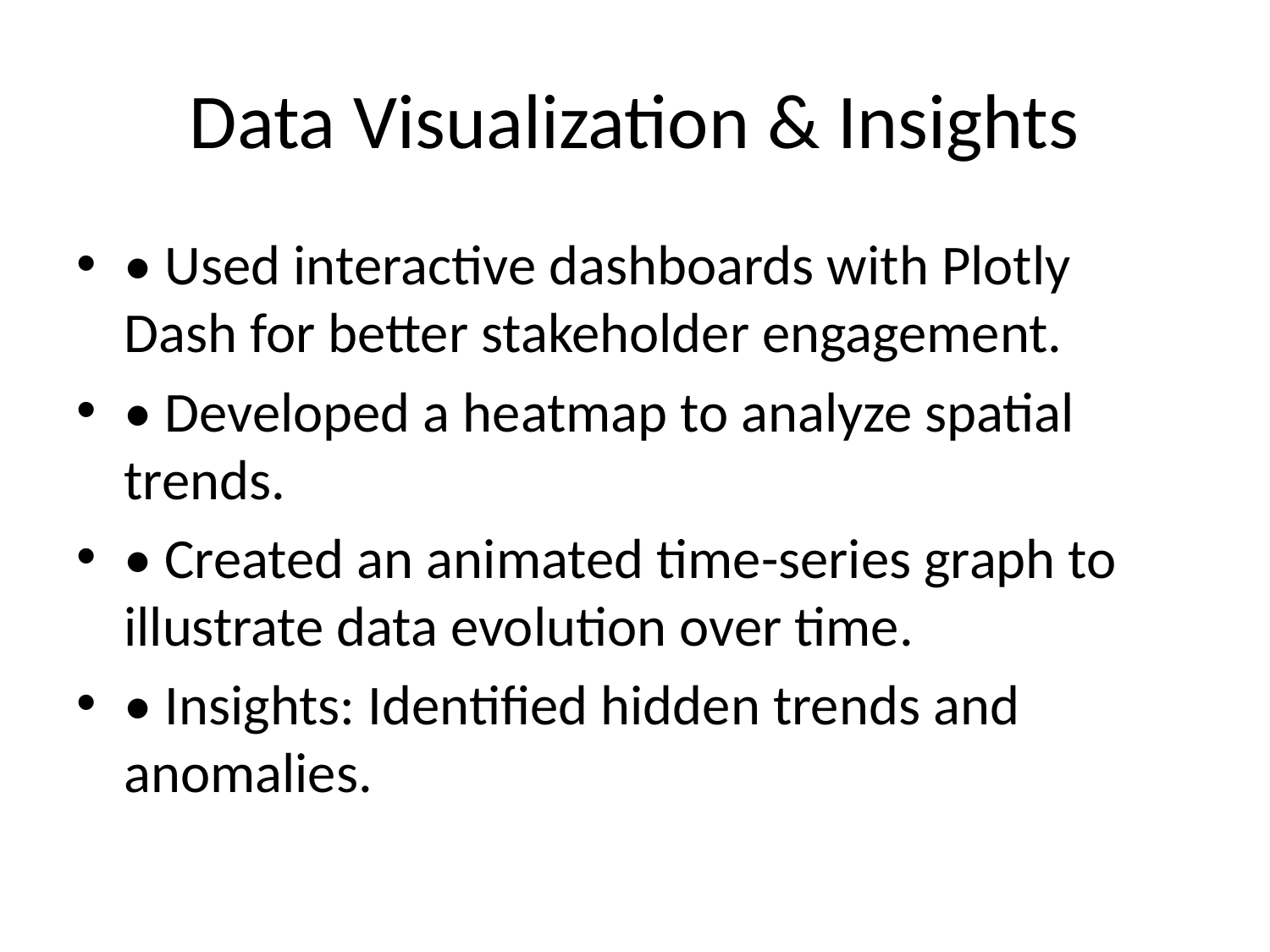

# Data Visualization & Insights
• Used interactive dashboards with Plotly Dash for better stakeholder engagement.
• Developed a heatmap to analyze spatial trends.
• Created an animated time-series graph to illustrate data evolution over time.
• Insights: Identified hidden trends and anomalies.